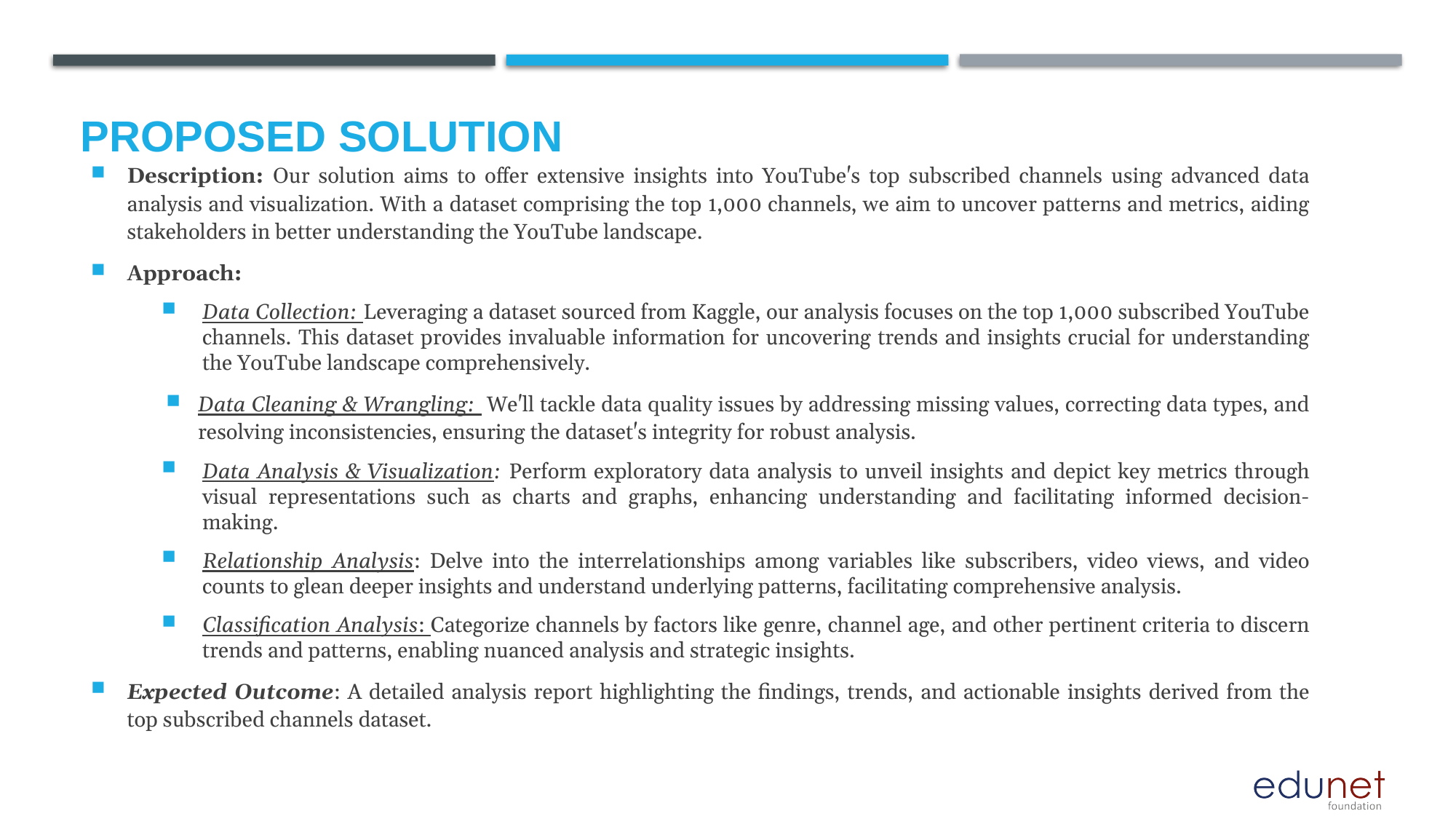

# Proposed Solution
Description: Our solution aims to offer extensive insights into YouTube's top subscribed channels using advanced data analysis and visualization. With a dataset comprising the top 1,000 channels, we aim to uncover patterns and metrics, aiding stakeholders in better understanding the YouTube landscape.
Approach:
Data Collection: Leveraging a dataset sourced from Kaggle, our analysis focuses on the top 1,000 subscribed YouTube channels. This dataset provides invaluable information for uncovering trends and insights crucial for understanding the YouTube landscape comprehensively.
Data Cleaning & Wrangling:  We'll tackle data quality issues by addressing missing values, correcting data types, and resolving inconsistencies, ensuring the dataset's integrity for robust analysis.
Data Analysis & Visualization: Perform exploratory data analysis to unveil insights and depict key metrics through visual representations such as charts and graphs, enhancing understanding and facilitating informed decision-making.
Relationship Analysis: Delve into the interrelationships among variables like subscribers, video views, and video counts to glean deeper insights and understand underlying patterns, facilitating comprehensive analysis.
Classification Analysis: Categorize channels by factors like genre, channel age, and other pertinent criteria to discern trends and patterns, enabling nuanced analysis and strategic insights.
Expected Outcome: A detailed analysis report highlighting the findings, trends, and actionable insights derived from the top subscribed channels dataset.